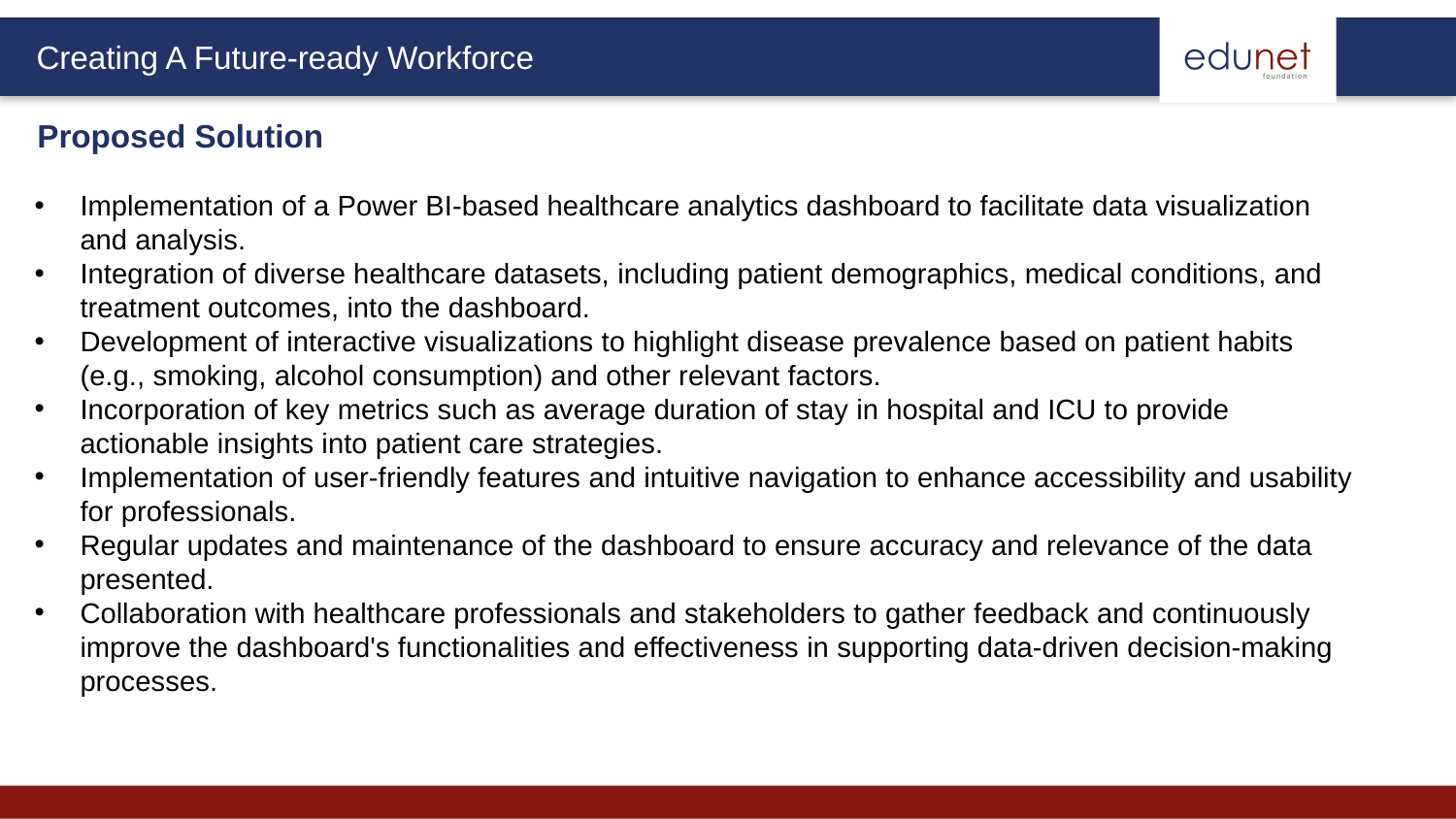

Proposed Solution
Implementation of a Power BI-based healthcare analytics dashboard to facilitate data visualization and analysis.
Integration of diverse healthcare datasets, including patient demographics, medical conditions, and treatment outcomes, into the dashboard.
Development of interactive visualizations to highlight disease prevalence based on patient habits (e.g., smoking, alcohol consumption) and other relevant factors.
Incorporation of key metrics such as average duration of stay in hospital and ICU to provide actionable insights into patient care strategies.
Implementation of user-friendly features and intuitive navigation to enhance accessibility and usability for professionals.
Regular updates and maintenance of the dashboard to ensure accuracy and relevance of the data presented.
Collaboration with healthcare professionals and stakeholders to gather feedback and continuously improve the dashboard's functionalities and effectiveness in supporting data-driven decision-making processes.